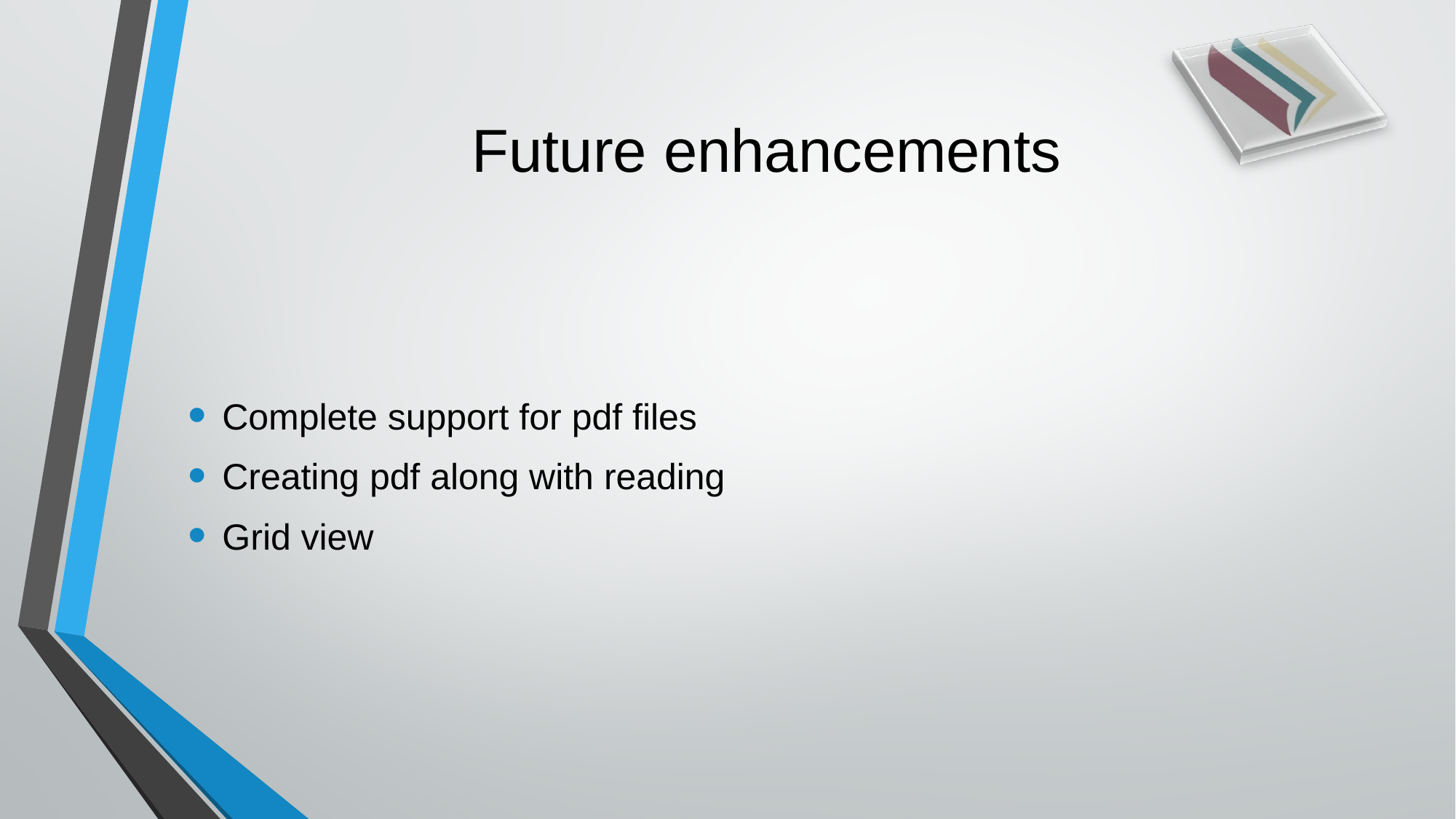

# Future enhancements
Complete support for pdf files
Creating pdf along with reading
Grid view